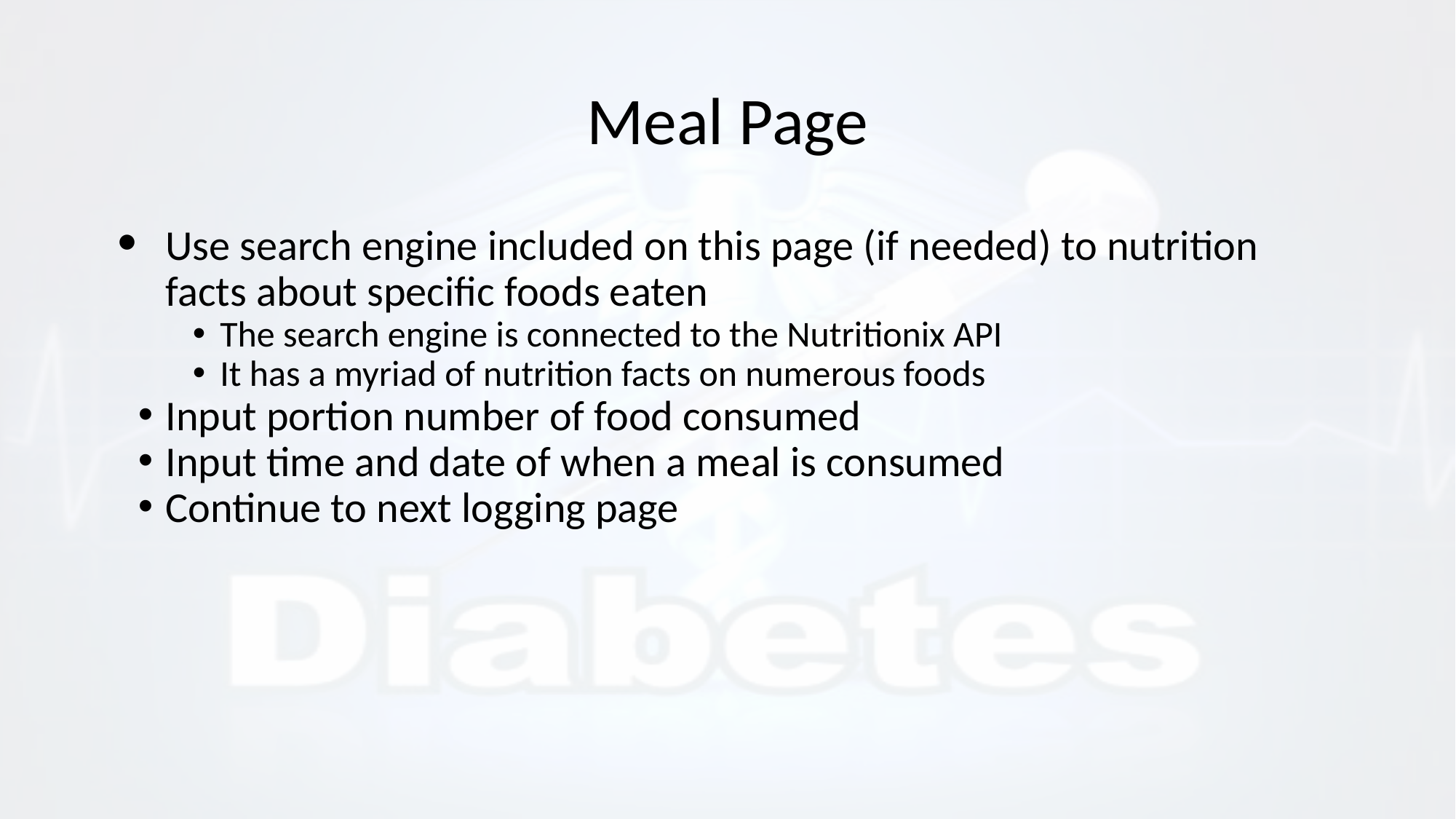

# Meal Page
Use search engine included on this page (if needed) to nutrition facts about specific foods eaten
The search engine is connected to the Nutritionix API
It has a myriad of nutrition facts on numerous foods
Input portion number of food consumed
Input time and date of when a meal is consumed
Continue to next logging page